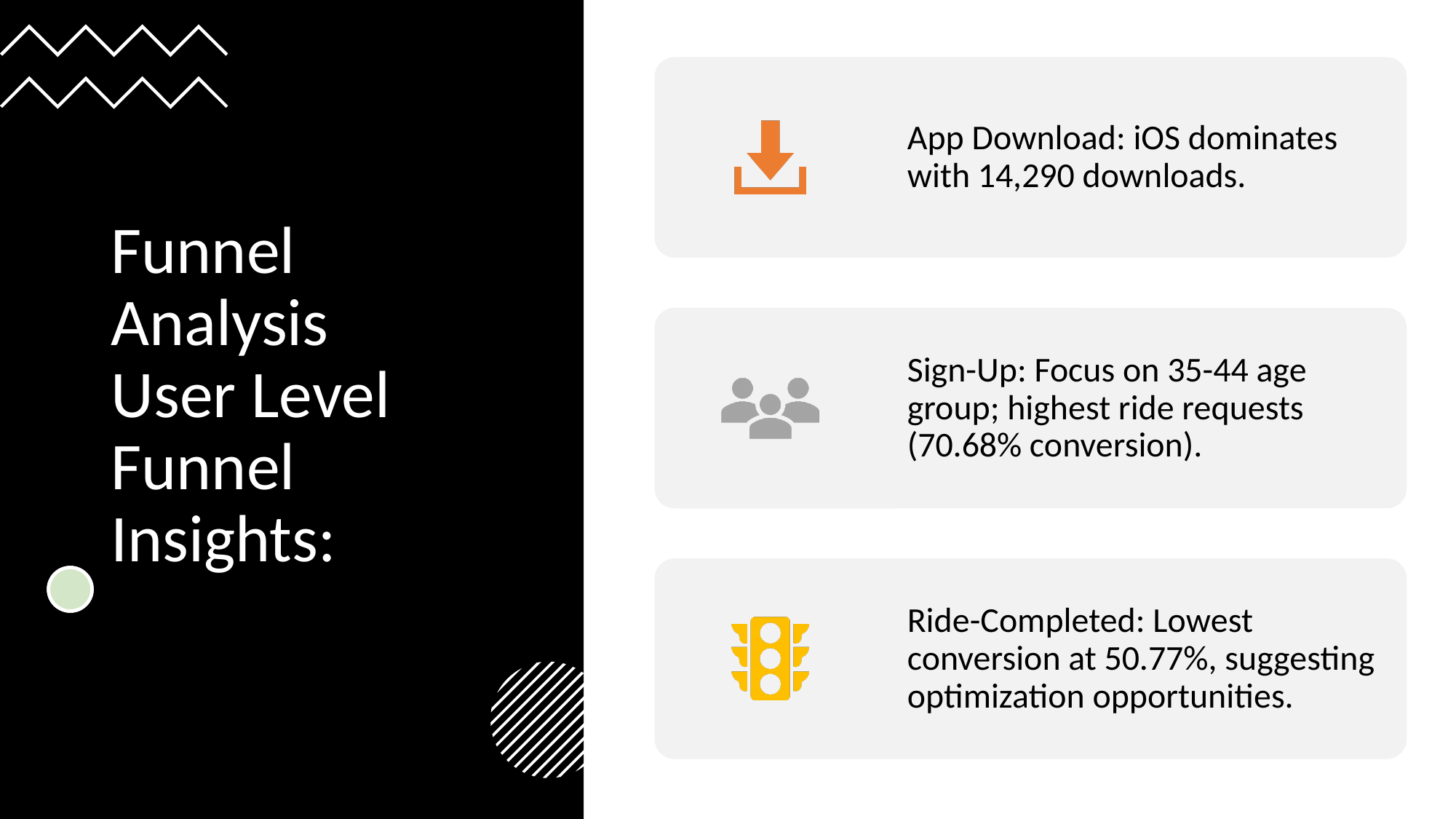

App Download: iOS dominates with 14,290 downloads.
Sign-Up: Focus on 35-44 age group; highest ride requests (70.68% conversion).
Ride-Completed: Lowest conversion at 50.77%, suggesting optimization opportunities.
# Funnel Analysis User Level Funnel Insights: